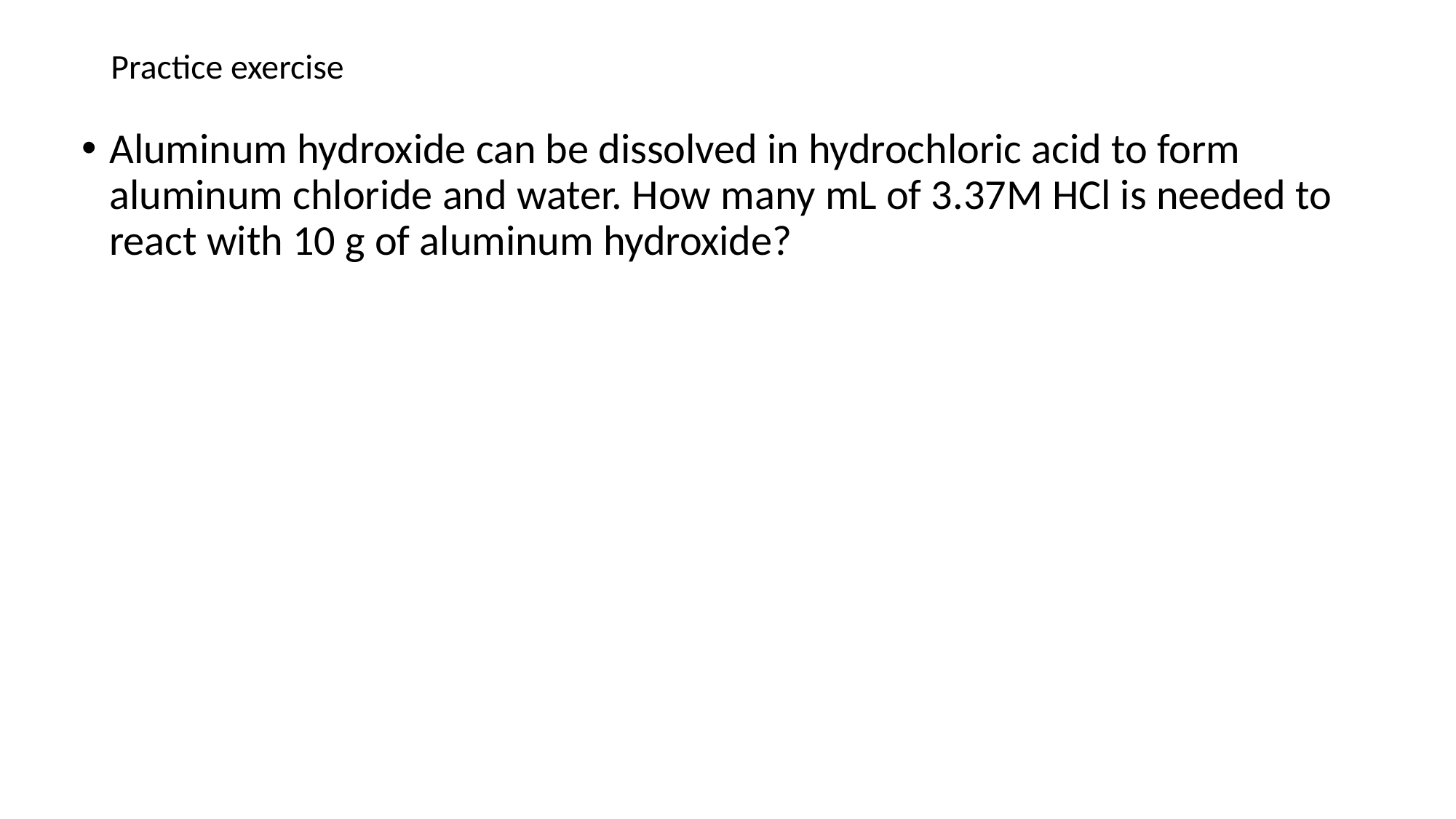

# Practice exercise
Aluminum hydroxide can be dissolved in hydrochloric acid to form aluminum chloride and water. How many mL of 3.37M HCl is needed to react with 10 g of aluminum hydroxide?